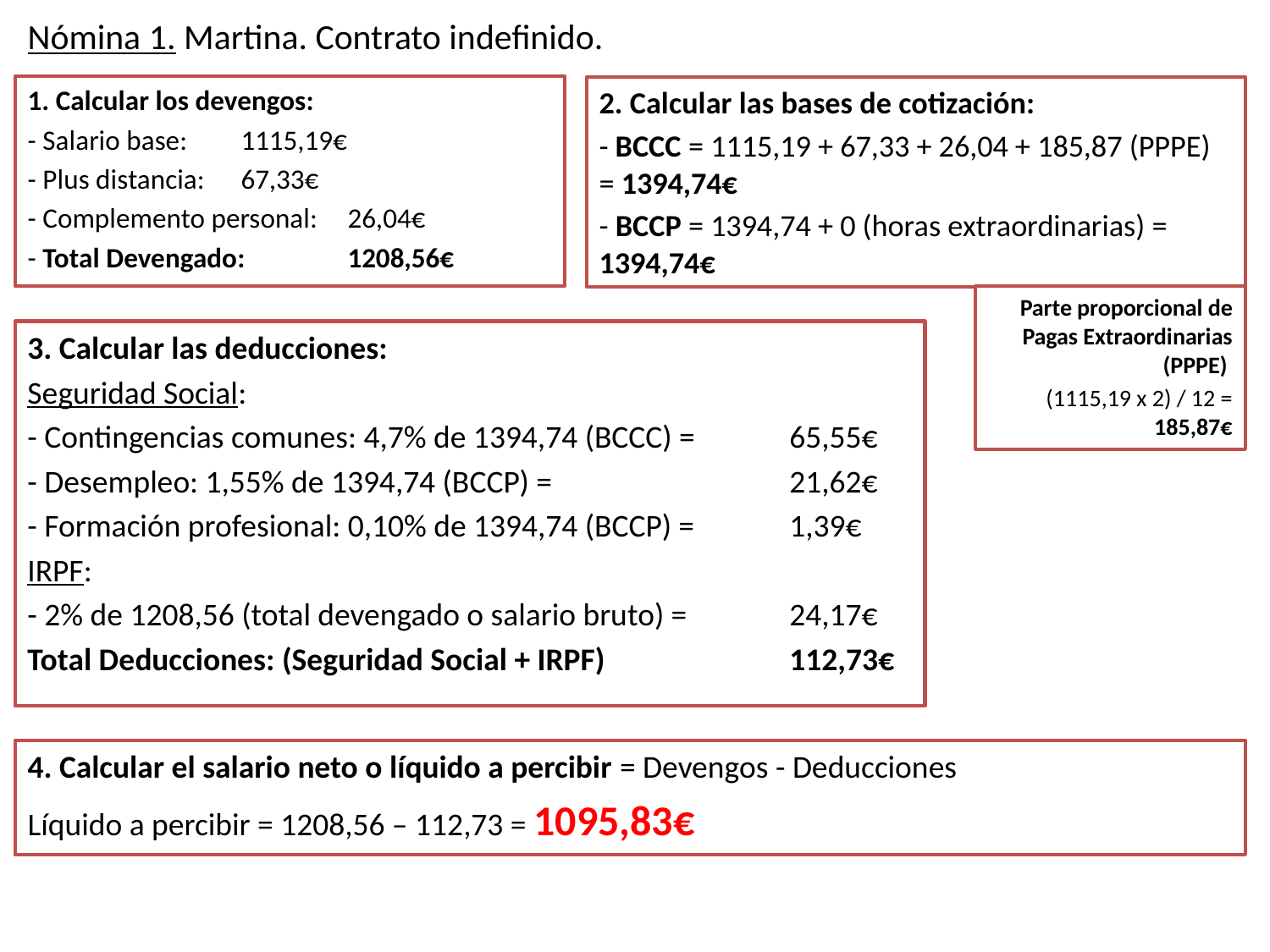

# Nómina 1. Martina. Contrato indefinido.
1. Calcular los devengos:
- Salario base: 		1115,19€
- Plus distancia: 		67,33€
- Complemento personal: 	26,04€
- Total Devengado:		1208,56€
2. Calcular las bases de cotización:
- BCCC = 1115,19 + 67,33 + 26,04 + 185,87 (PPPE) = 1394,74€
- BCCP = 1394,74 + 0 (horas extraordinarias) = 1394,74€
Parte proporcional de Pagas Extraordinarias (PPPE)
(1115,19 x 2) / 12 = 185,87€
3. Calcular las deducciones:
Seguridad Social:
- Contingencias comunes: 4,7% de 1394,74 (BCCC) =	65,55€
- Desempleo: 1,55% de 1394,74 (BCCP) =		21,62€
- Formación profesional: 0,10% de 1394,74 (BCCP) =	1,39€
IRPF:
- 2% de 1208,56 (total devengado o salario bruto) =	24,17€
Total Deducciones: (Seguridad Social + IRPF)		112,73€
4. Calcular el salario neto o líquido a percibir = Devengos - Deducciones
Líquido a percibir = 1208,56 – 112,73 = 1095,83€